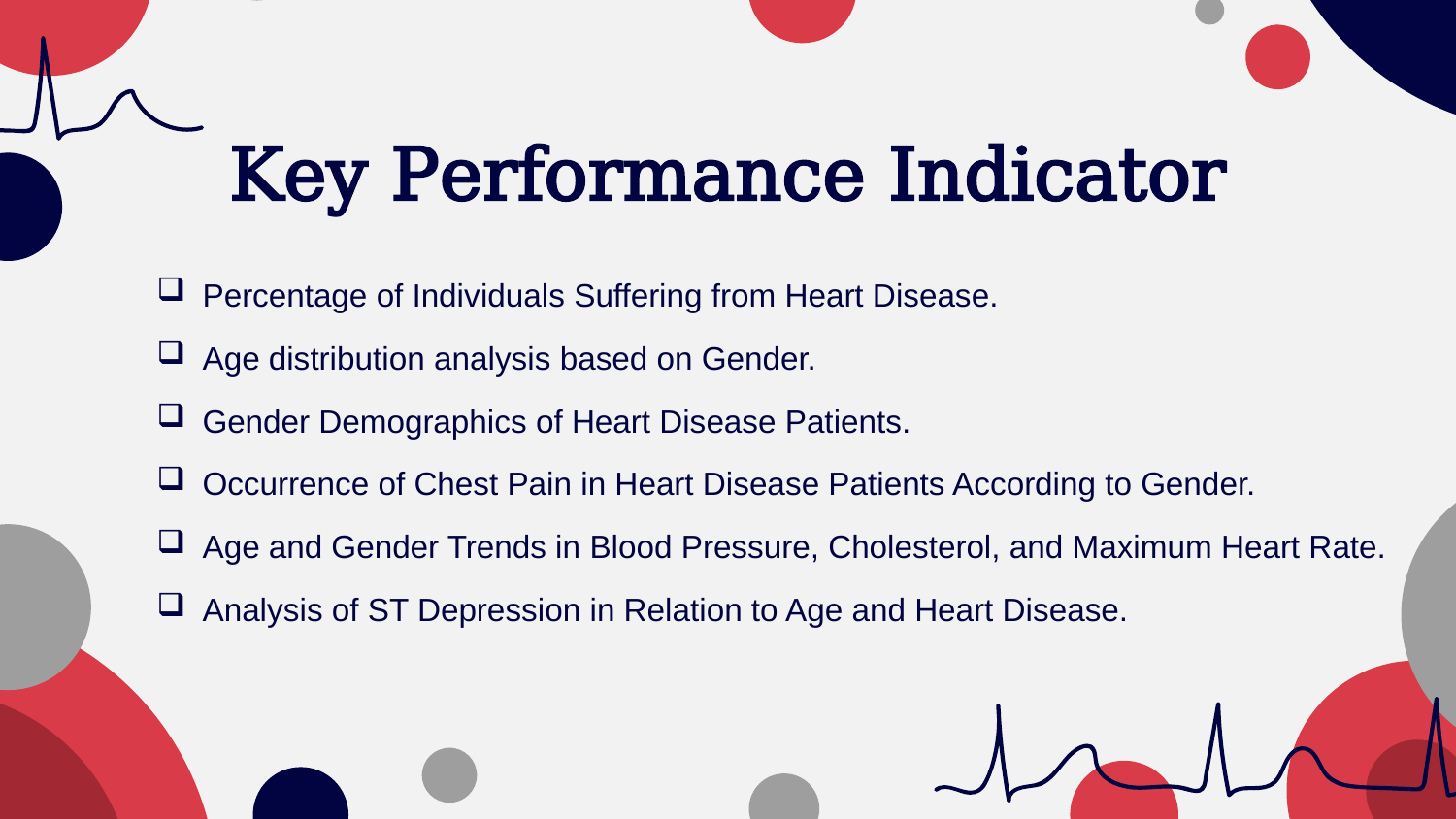

# Key Performance Indicator
Percentage of Individuals Suffering from Heart Disease.
Age distribution analysis based on Gender.
Gender Demographics of Heart Disease Patients.
Occurrence of Chest Pain in Heart Disease Patients According to Gender.
Age and Gender Trends in Blood Pressure, Cholesterol, and Maximum Heart Rate.
Analysis of ST Depression in Relation to Age and Heart Disease.